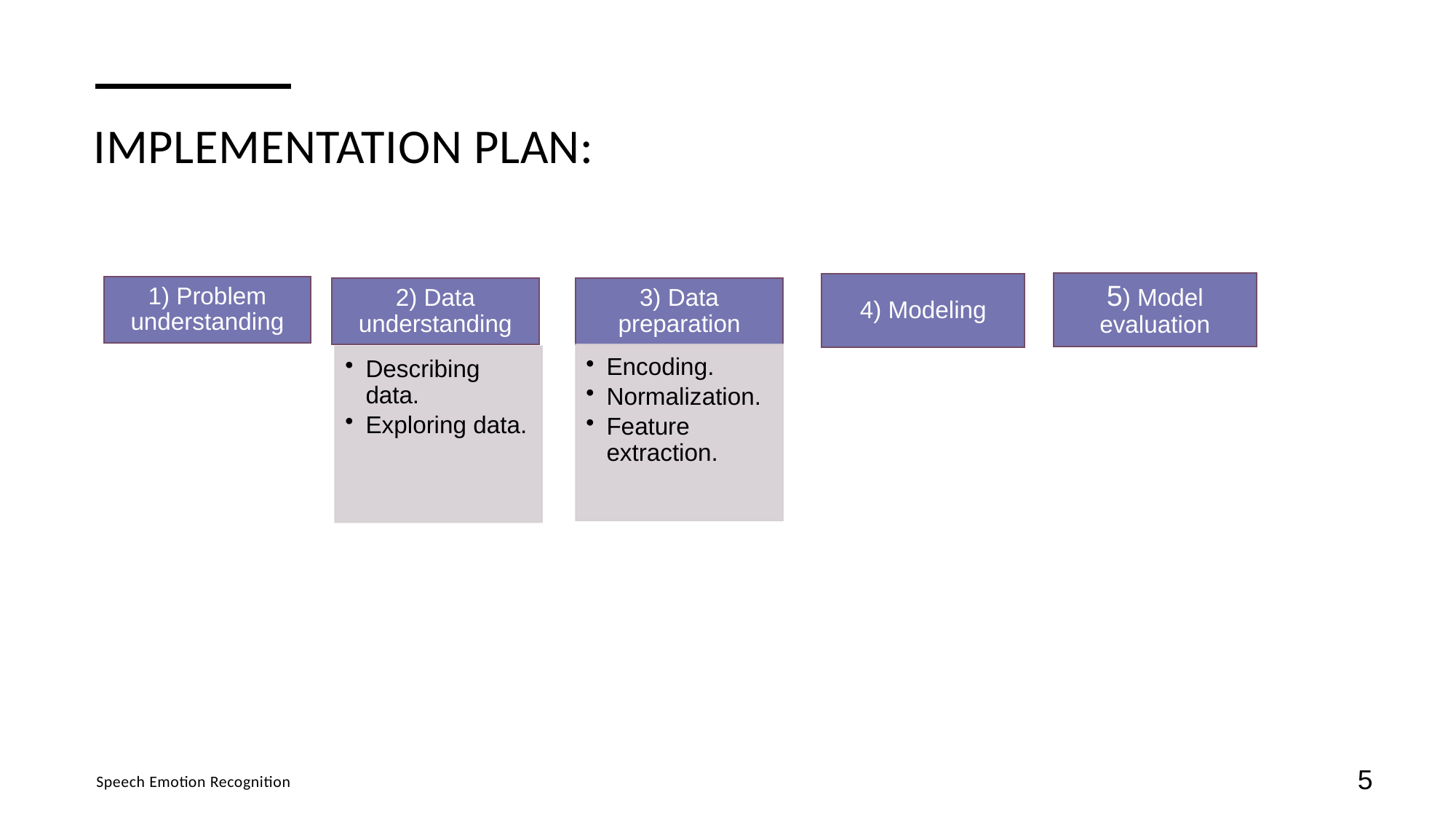

# Implementation Plan:
1) Problem understanding
2) Data understanding
Describing data.
Exploring data.
3) Data preparation
Encoding.
Normalization.
Feature extraction.
4) Modeling
5) Model evaluation

Speech Emotion Recognition
5